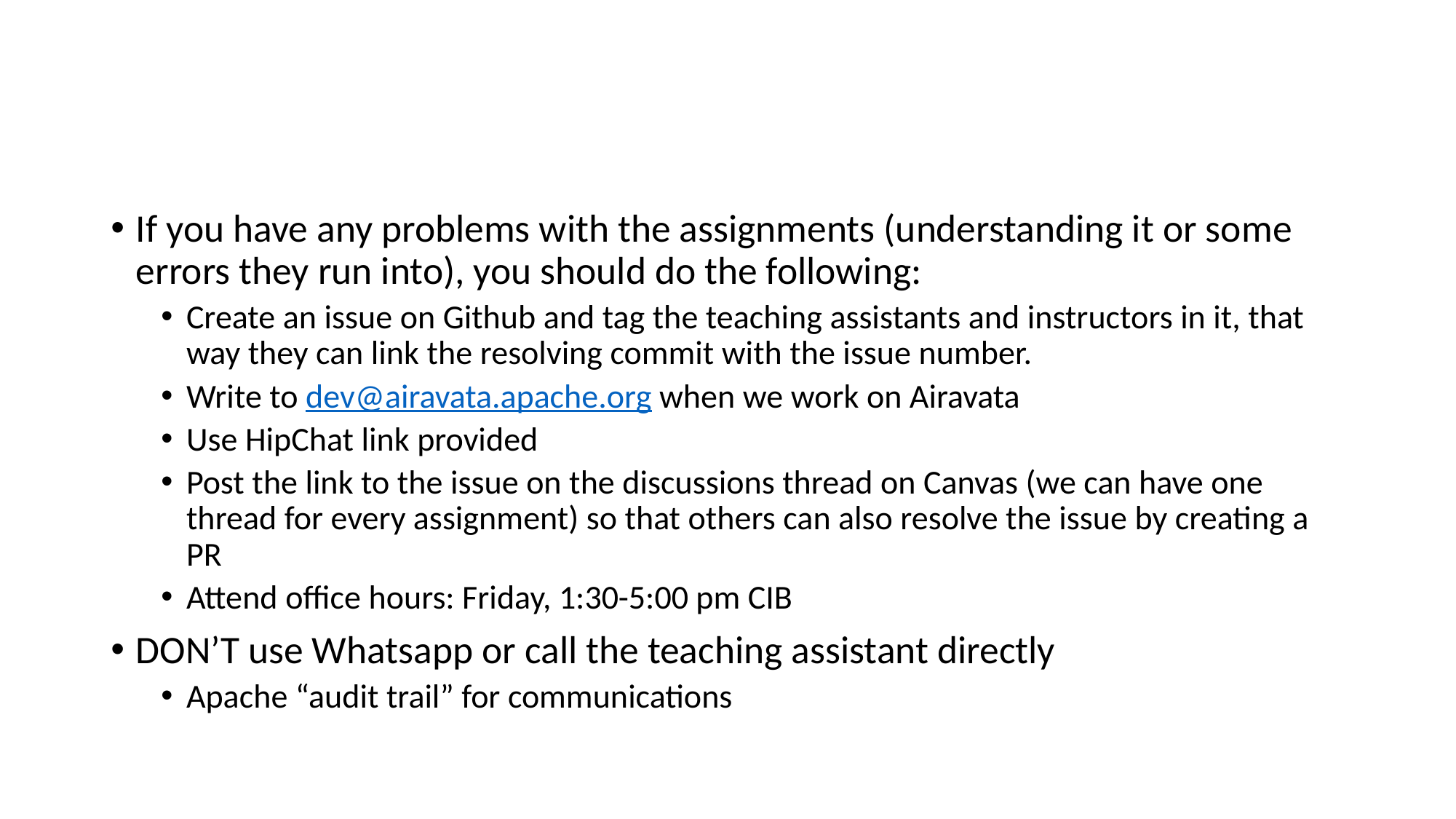

# Getting Help
If you have any problems with the assignments (understanding it or some errors they run into), you should do the following:
Create an issue on Github and tag the teaching assistants and instructors in it, that way they can link the resolving commit with the issue number.
Write to dev@airavata.apache.org when we work on Airavata
Use HipChat link provided
Post the link to the issue on the discussions thread on Canvas (we can have one thread for every assignment) so that others can also resolve the issue by creating a PR
Attend office hours: Friday, 1:30-5:00 pm CIB
DON’T use Whatsapp or call the teaching assistant directly
Apache “audit trail” for communications